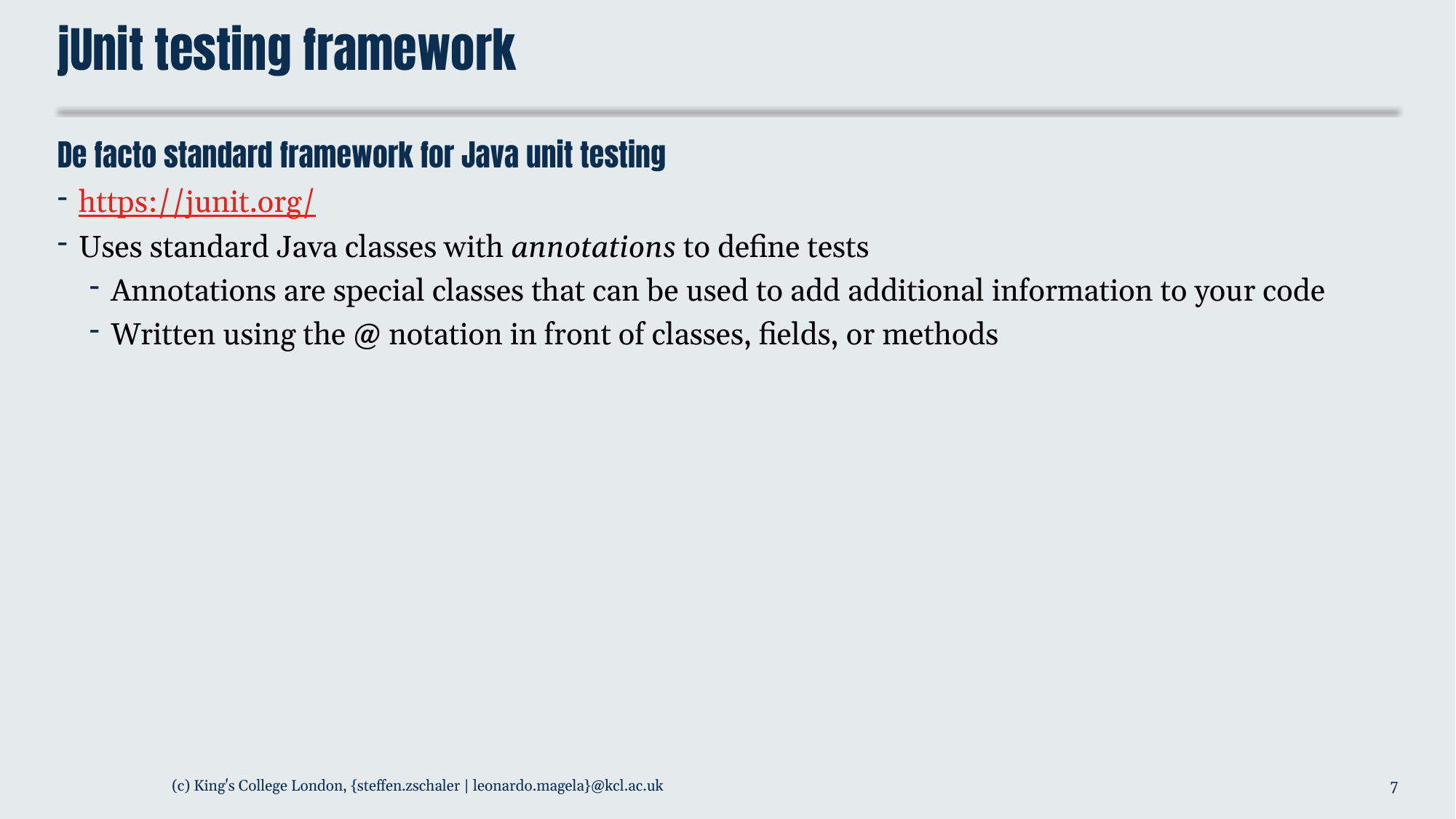

# jUnit testing framework
De facto standard framework for Java unit testing
https://junit.org/
Uses standard Java classes with annotations to define tests
Annotations are special classes that can be used to add additional information to your code
Written using the @ notation in front of classes, fields, or methods
(c) King's College London, {steffen.zschaler | leonardo.magela}@kcl.ac.uk
7